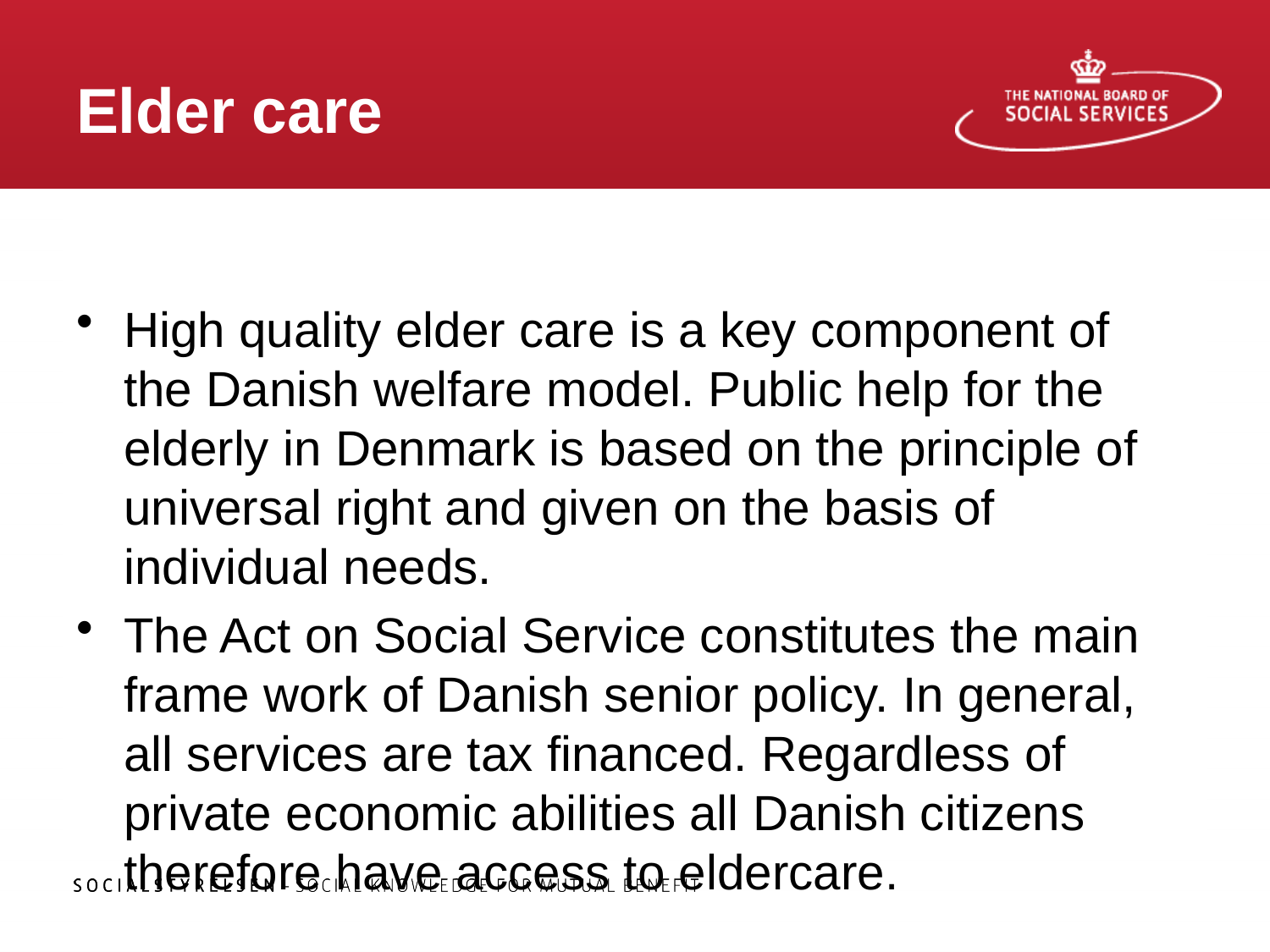

# Elder care

High quality elder care is a key component of the Danish welfare model. Public help for the elderly in Denmark is based on the principle of universal right and given on the basis of individual needs.
The Act on Social Service constitutes the main frame work of Danish senior policy. In general, all services are tax financed. Regardless of private economic abilities all Danish citizens therefore have access to eldercare.